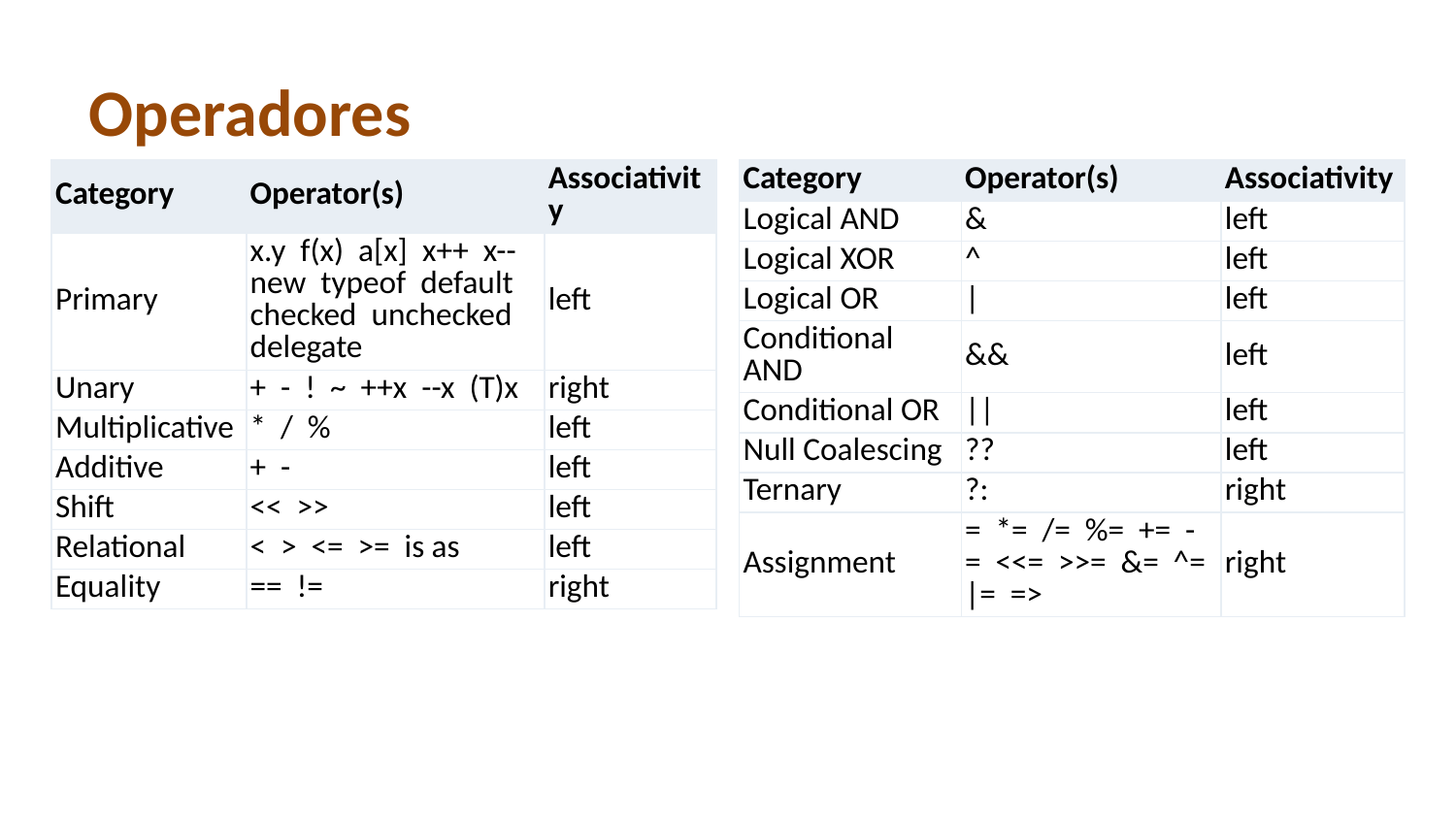

# Operadores
| Category | Operator(s) | Associativity |
| --- | --- | --- |
| Primary | x.y  f(x)  a[x]  x++  x--  new  typeof  default  checked  unchecked delegate | left |
| Unary | +  -  !  ~  ++x  --x  (T)x | right |
| Multiplicative | \*  /  % | left |
| Additive | +  - | left |
| Shift | <<  >> | left |
| Relational | <  >  <=  >=  is as | left |
| Equality | ==  != | right |
| Category | Operator(s) | Associativity |
| --- | --- | --- |
| Logical AND | & | left |
| Logical XOR | ^ | left |
| Logical OR | | | left |
| Conditional AND | && | left |
| Conditional OR | || | left |
| Null Coalescing | ?? | left |
| Ternary | ?: | right |
| Assignment | =  \*=  /=  %=  +=  -=  <<=  >>=  &=  ^=  |=  => | right |